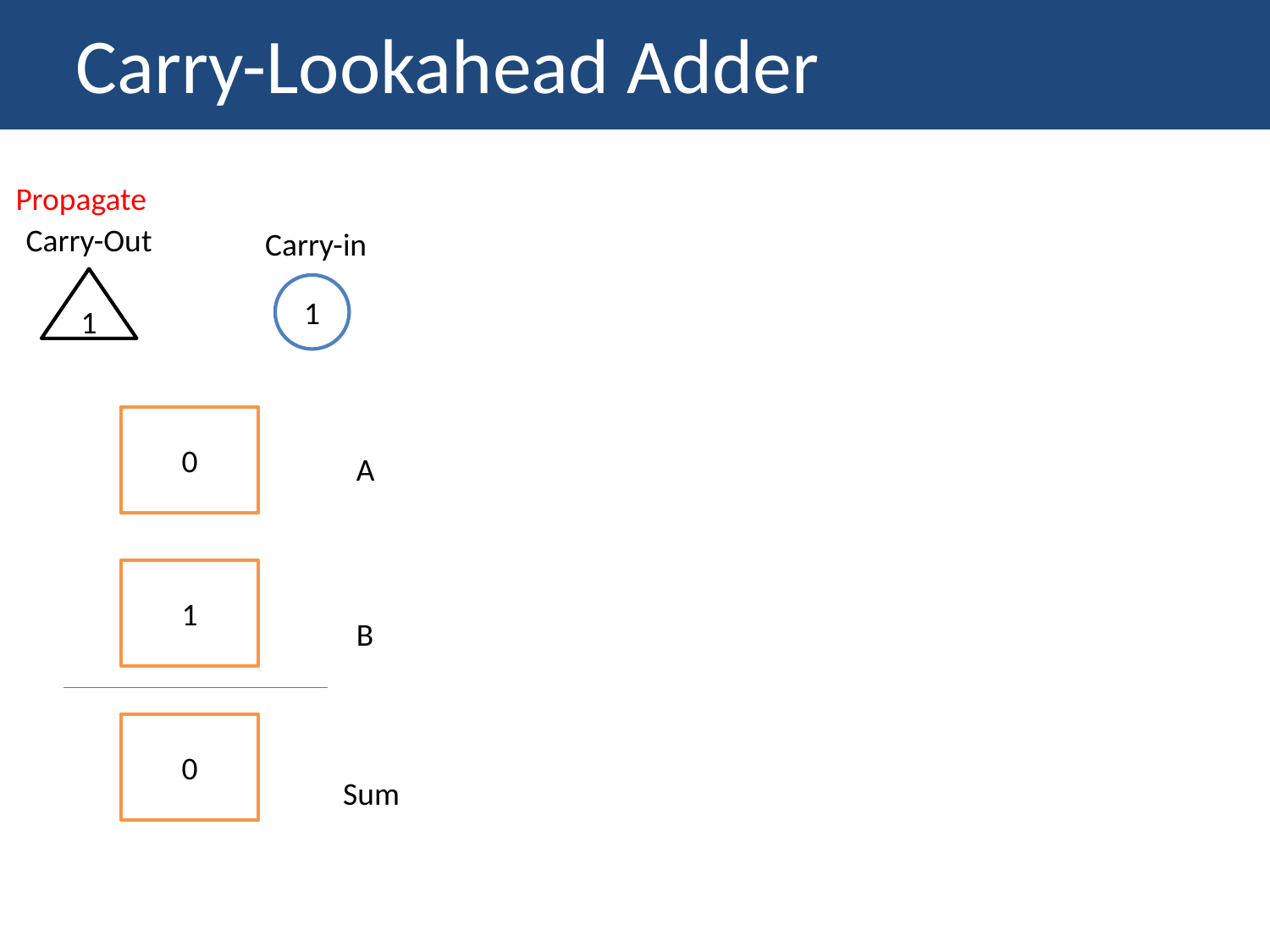

Carry-Lookahead Adder
Propagate
Carry-Out
Carry-in
1
1
0
A
1
B
0
Sum